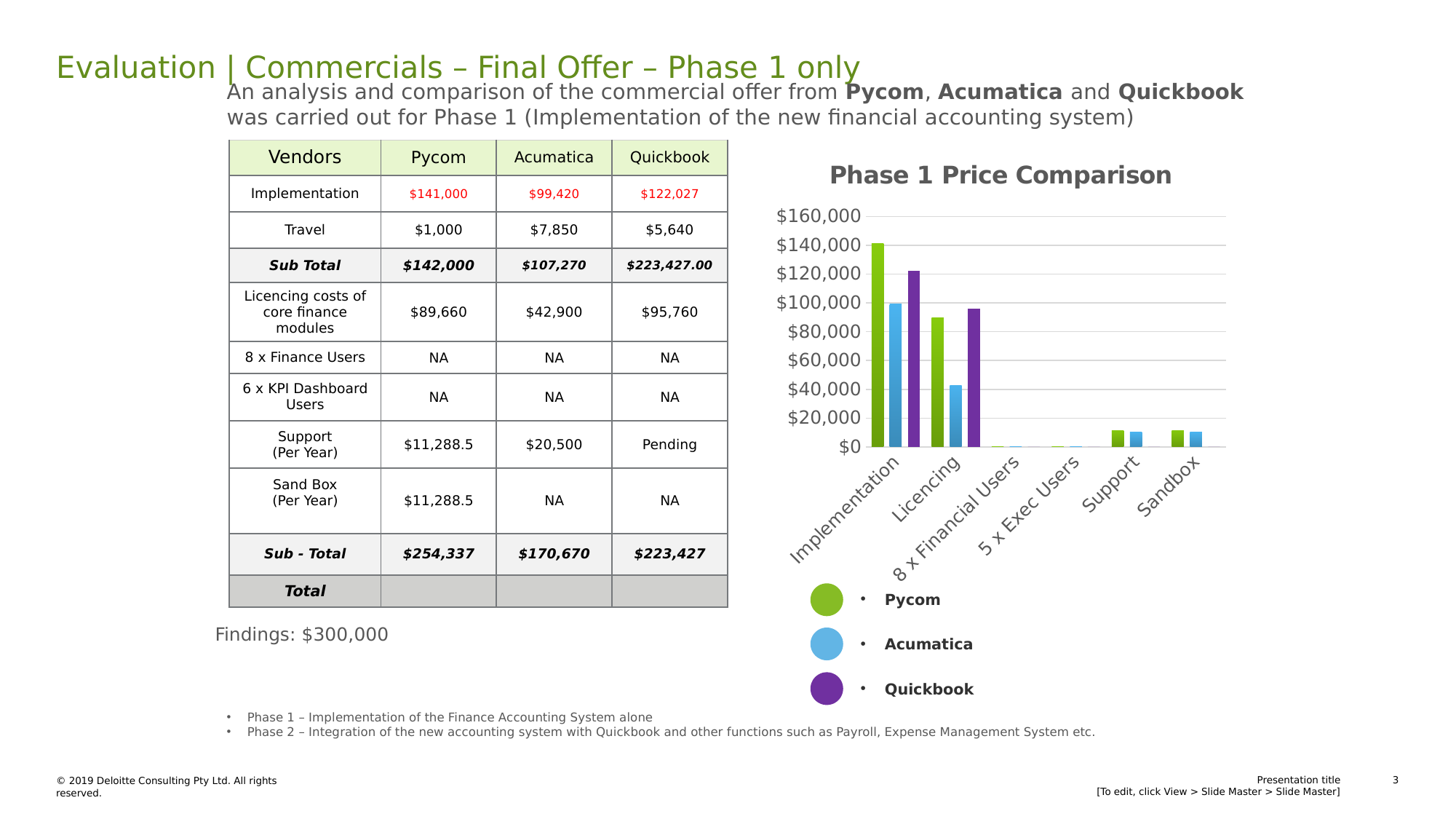

# Evaluation | Commercials – Final Offer – Phase 1 only
An analysis and comparison of the commercial offer from Pycom, Acumatica and Quickbook was carried out for Phase 1 (Implementation of the new financial accounting system)

| Vendors | Pycom | Acumatica | Quickbook |
| --- | --- | --- | --- |
| Implementation | $141,000 | $99,420 | $122,027 |
| Travel | $1,000 | $7,850 | $5,640 |
| Sub Total | $142,000 | $107,270 | $223,427.00 |
| Licencing costs of core finance modules | $89,660 | $42,900 | $95,760 |
| 8 x Finance Users | NA | NA | NA |
| 6 x KPI Dashboard Users | NA | NA | NA |
| Support (Per Year) | $11,288.5 | $20,500 | Pending |
| Sand Box (Per Year) | $11,288.5 | NA | NA |
| Sub - Total | $254,337 | $170,670 | $223,427 |
| Total |  |  |  |

### Chart: Phase 1 Price Comparison

| Category | Column1 | Column2 | Column3 |
|---|---|---|---|
| Implementation | 141000.0 | 99420.0 | 122027.0 |
| Licencing | 89660.0 | 42900.0 | 95760.0 |
| 8 x Financial Users | 0.0 | 0.0 | 0.0 |
| 5 x Exec Users | 0.0 | 0.0 | 0.0 |
| Support | 11288.5 | 10250.0 | 0.0 |
| Sandbox | 11288.5 | 10250.0 | 0.0 |
Pycom
Findings: $300,000

Acumatica

Quickbook
Phase 1 – Implementation of the Finance Accounting System alone
Phase 2 – Integration of the new accounting system with Quickbook and other functions such as Payroll, Expense Management System etc.